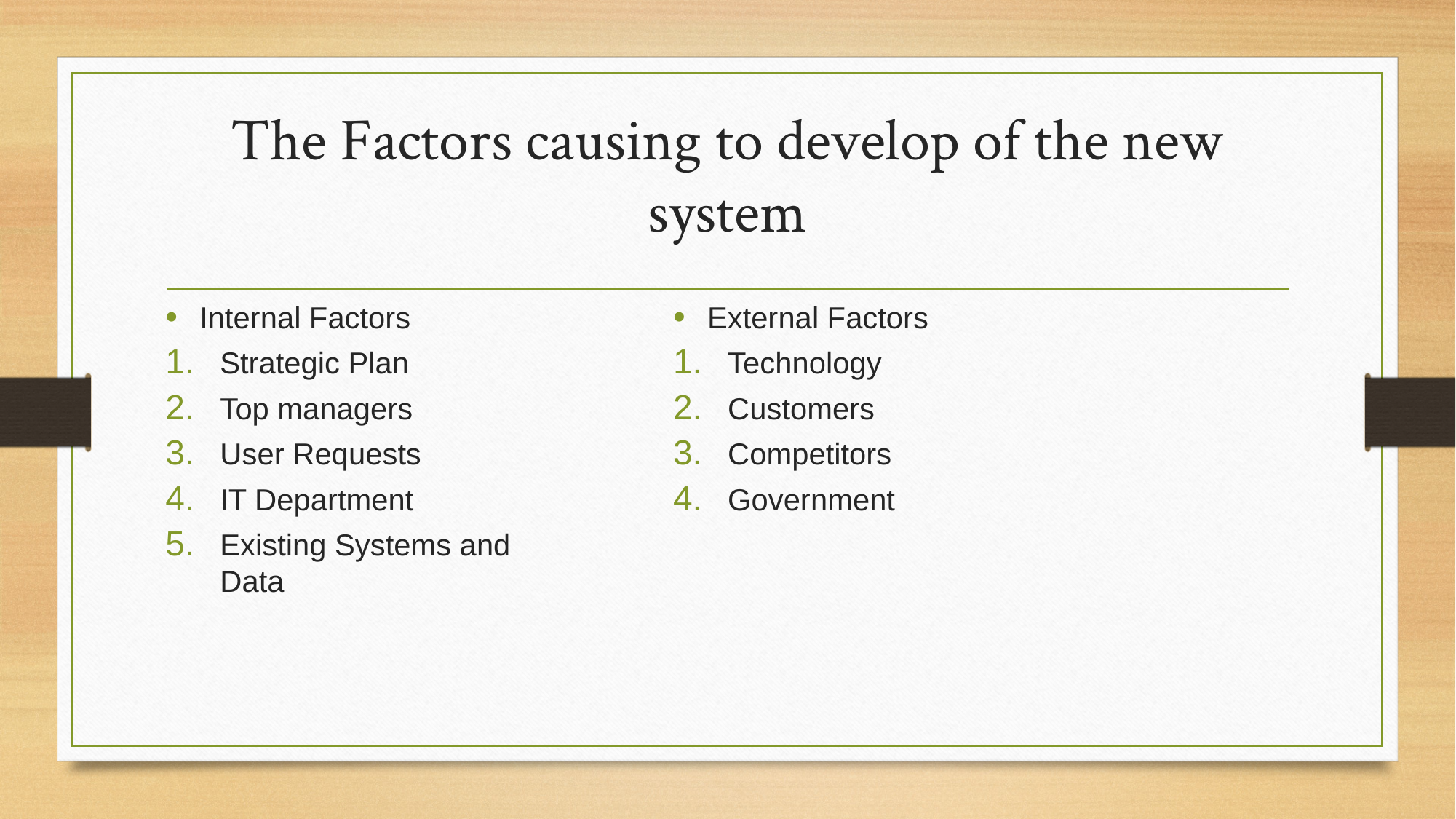

# The Factors causing to develop of the new system
Internal Factors
Strategic Plan
Top managers
User Requests
IT Department
Existing Systems and Data
External Factors
Technology
Customers
Competitors
Government